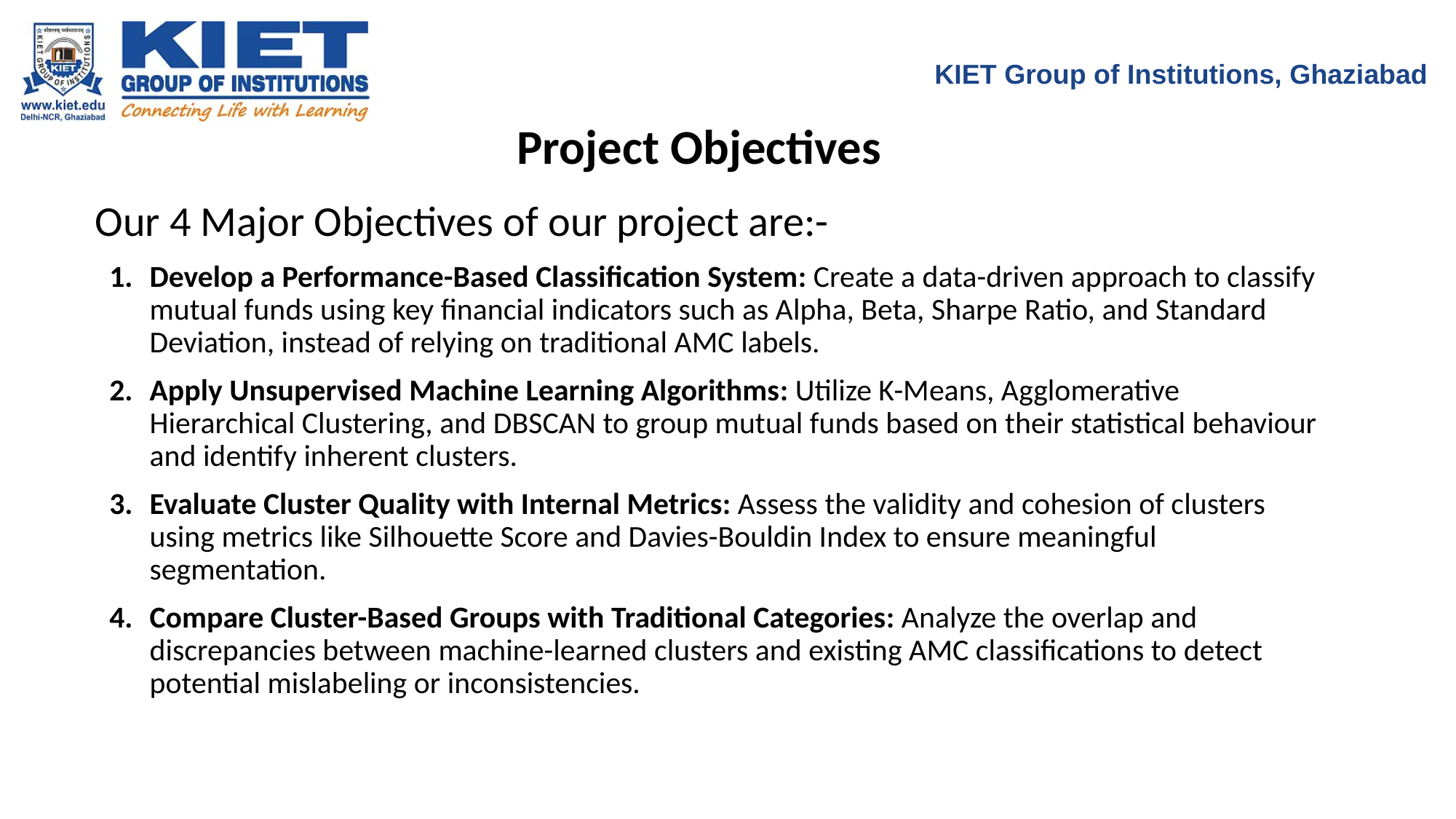

KIET Group of Institutions, Ghaziabad
Project Objectives
Our 4 Major Objectives of our project are:-
Develop a Performance-Based Classification System: Create a data-driven approach to classify mutual funds using key financial indicators such as Alpha, Beta, Sharpe Ratio, and Standard Deviation, instead of relying on traditional AMC labels.
Apply Unsupervised Machine Learning Algorithms: Utilize K-Means, Agglomerative Hierarchical Clustering, and DBSCAN to group mutual funds based on their statistical behaviour and identify inherent clusters.
Evaluate Cluster Quality with Internal Metrics: Assess the validity and cohesion of clusters using metrics like Silhouette Score and Davies-Bouldin Index to ensure meaningful segmentation.
Compare Cluster-Based Groups with Traditional Categories: Analyze the overlap and discrepancies between machine-learned clusters and existing AMC classifications to detect potential mislabeling or inconsistencies.